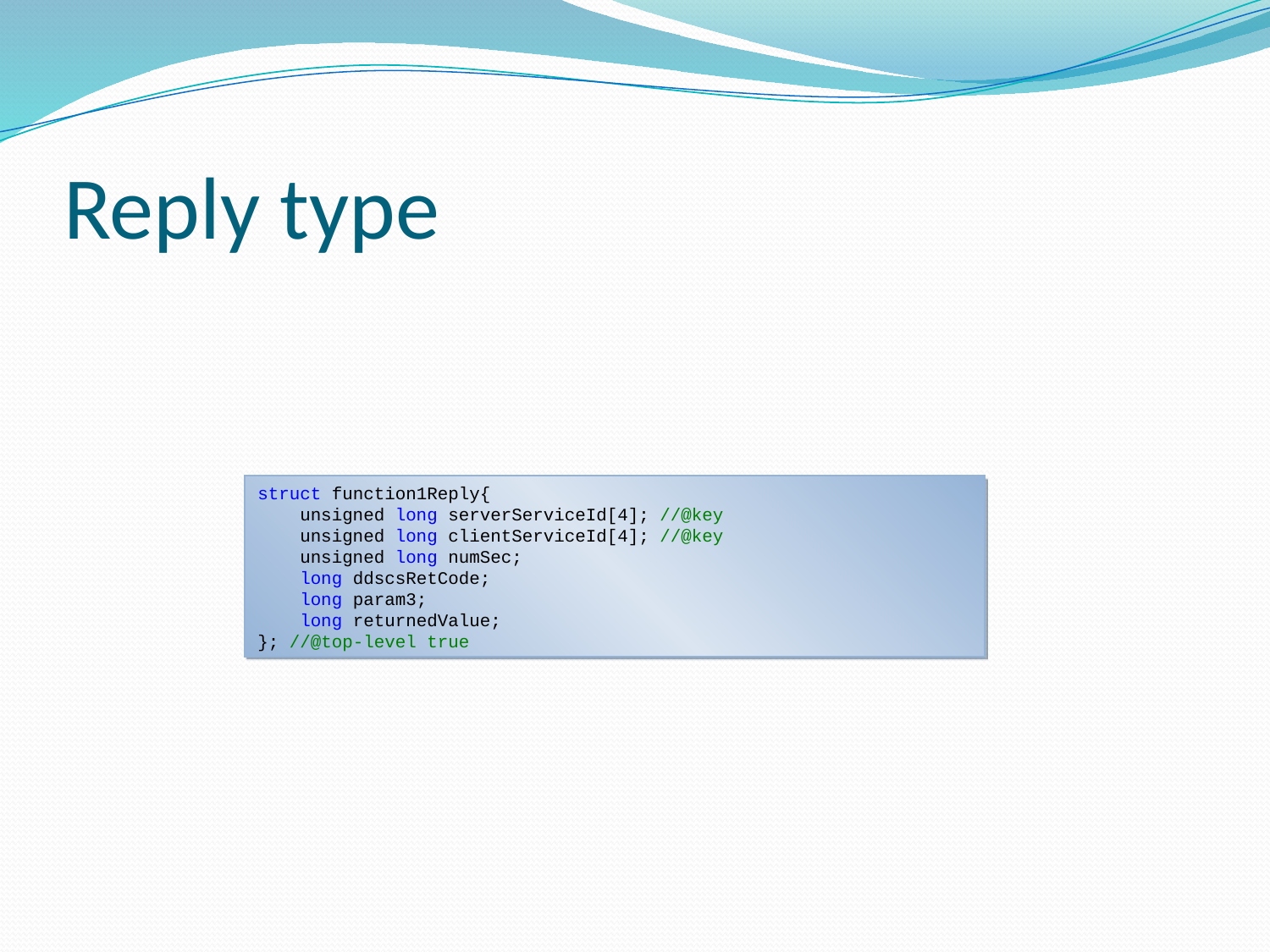

# Reply type
struct function1Reply{
    unsigned long serverServiceId[4]; //@key
    unsigned long clientServiceId[4]; //@key
    unsigned long numSec;
    long ddscsRetCode;
    long param3;
    long returnedValue;
}; //@top-level true